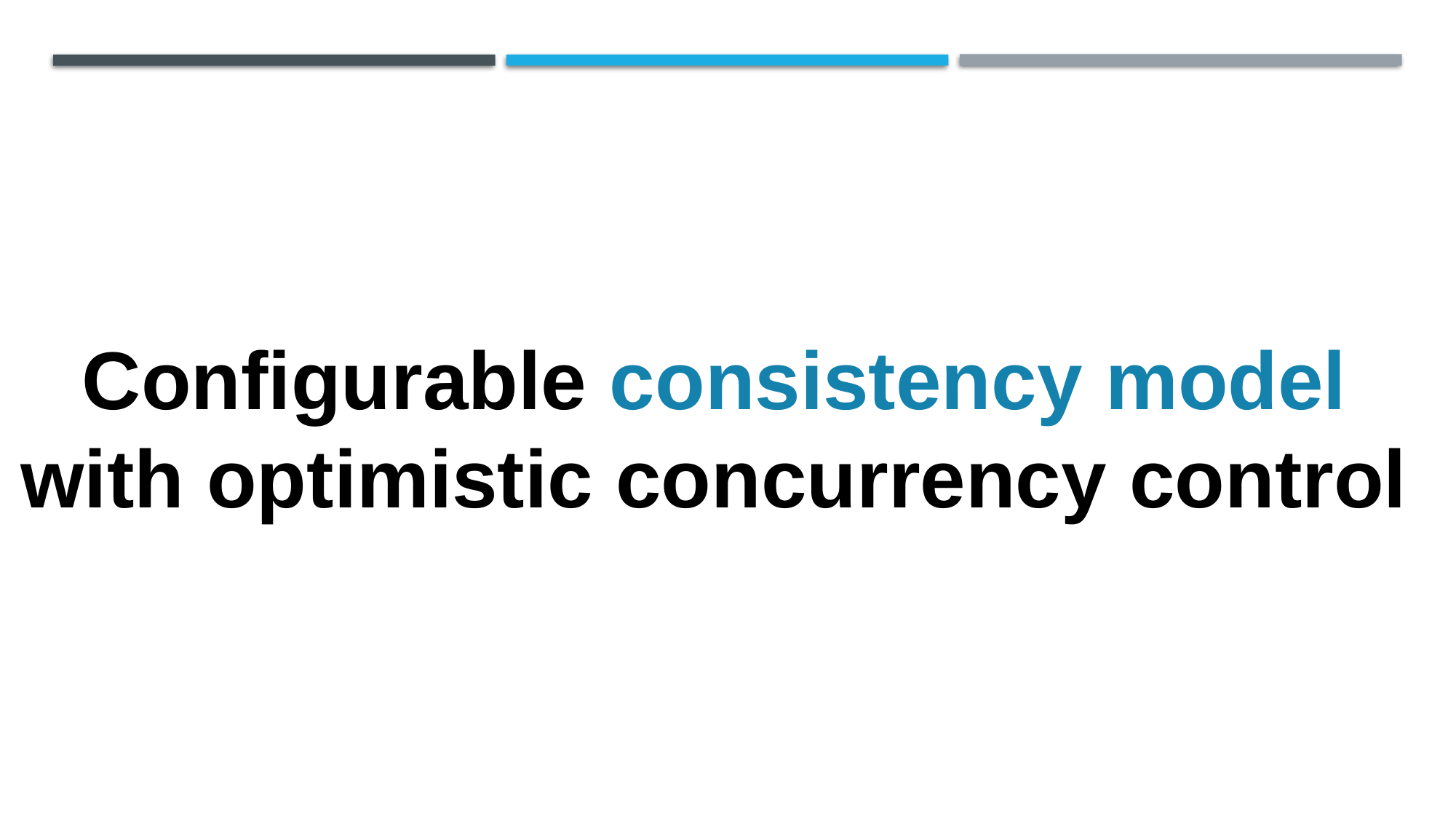

Configurable consistency model
with optimistic concurrency control